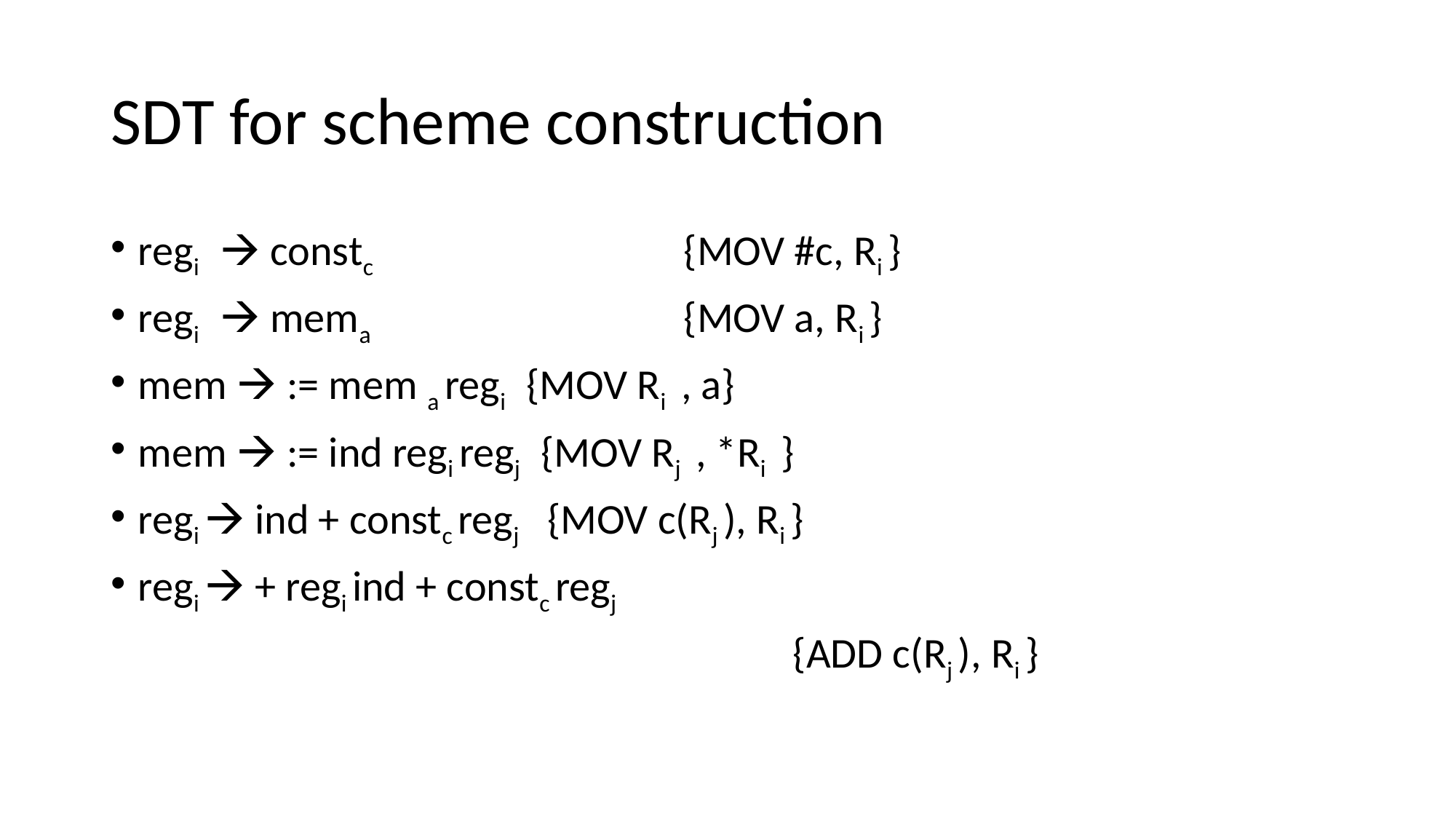

# SDT for scheme construction
regi   🡪 constc  			{MOV #c, Ri }
regi   🡪 mema  			{MOV a, Ri }
mem 🡪 := mem a regi   {MOV Ri  , a}
mem 🡪 := ind regi regj   {MOV Rj  , *Ri  }
regi 🡪 ind + constc regj     {MOV c(Rj ), Ri }
regi 🡪 + regi ind + constc regj
							{ADD c(Rj ), Ri }